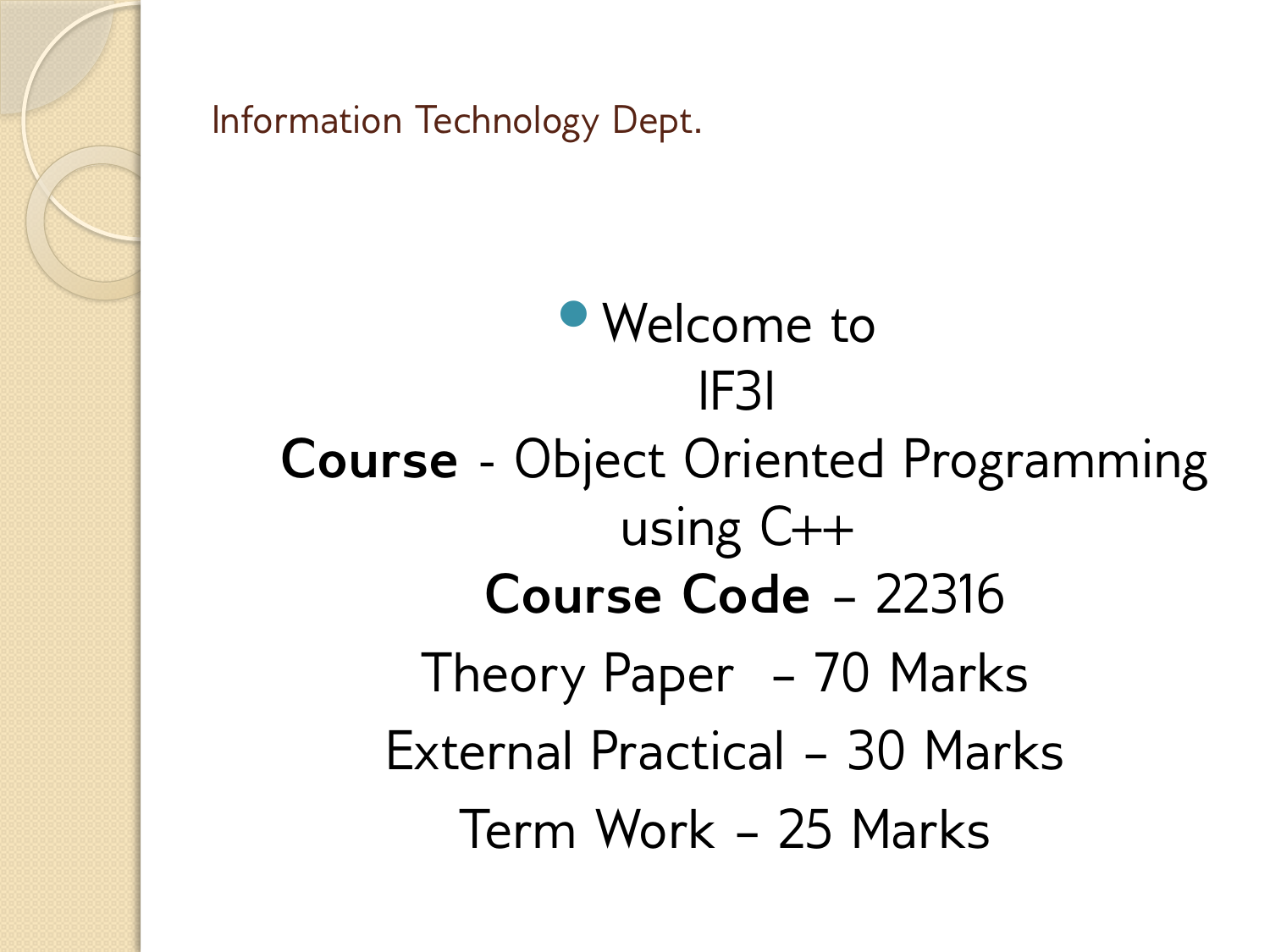

# Information Technology Dept.

Welcome to
IF3I
Course - Object Oriented Programming using C++
Course Code – 22316
Theory Paper  – 70 Marks
External Practical – 30 Marks
Term Work – 25 Marks